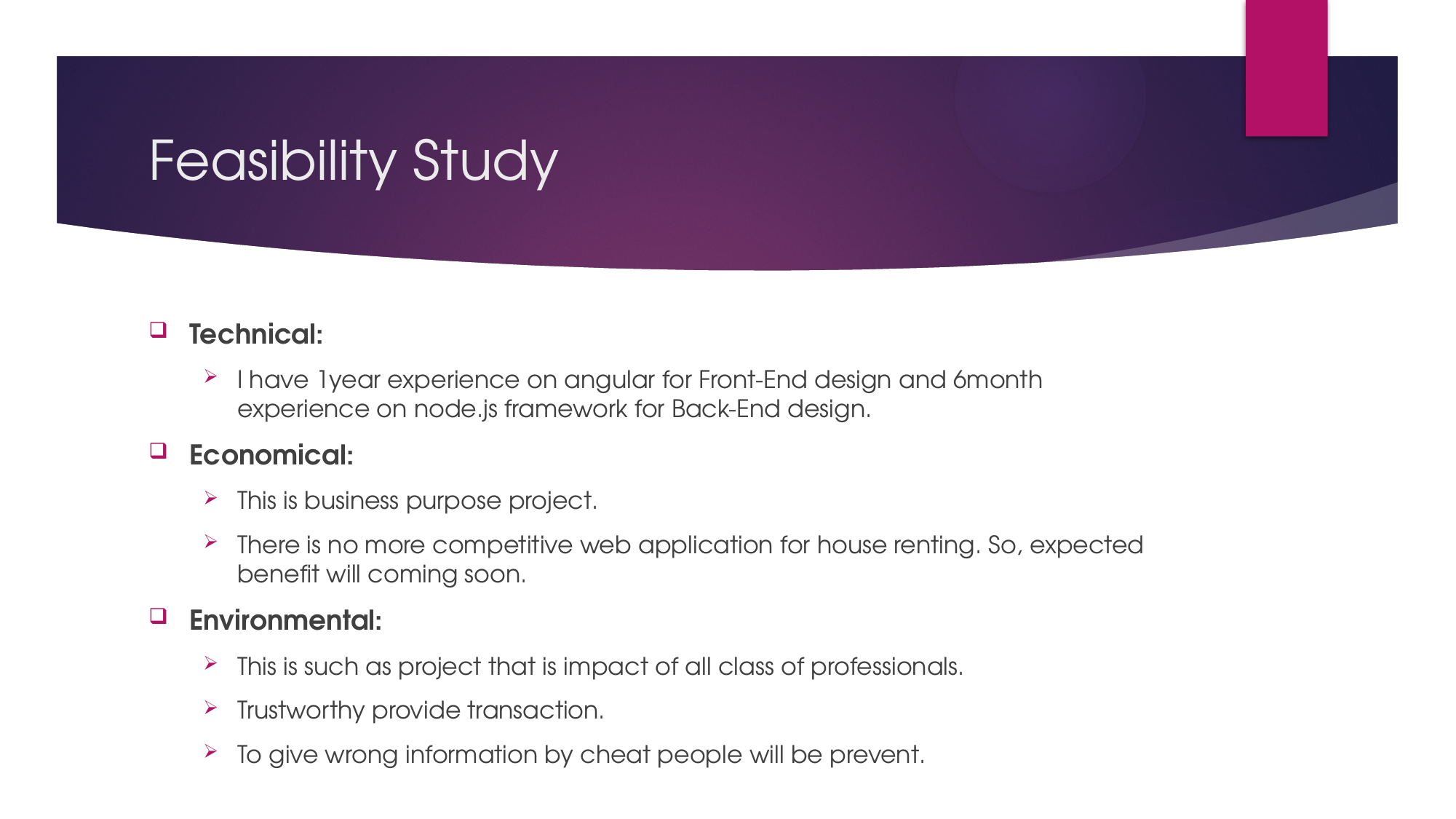

# Feasibility Study
Technical:
I have 1year experience on angular for Front-End design and 6month experience on node.js framework for Back-End design.
Economical:
This is business purpose project.
There is no more competitive web application for house renting. So, expected benefit will coming soon.
Environmental:
This is such as project that is impact of all class of professionals.
Trustworthy provide transaction.
To give wrong information by cheat people will be prevent.